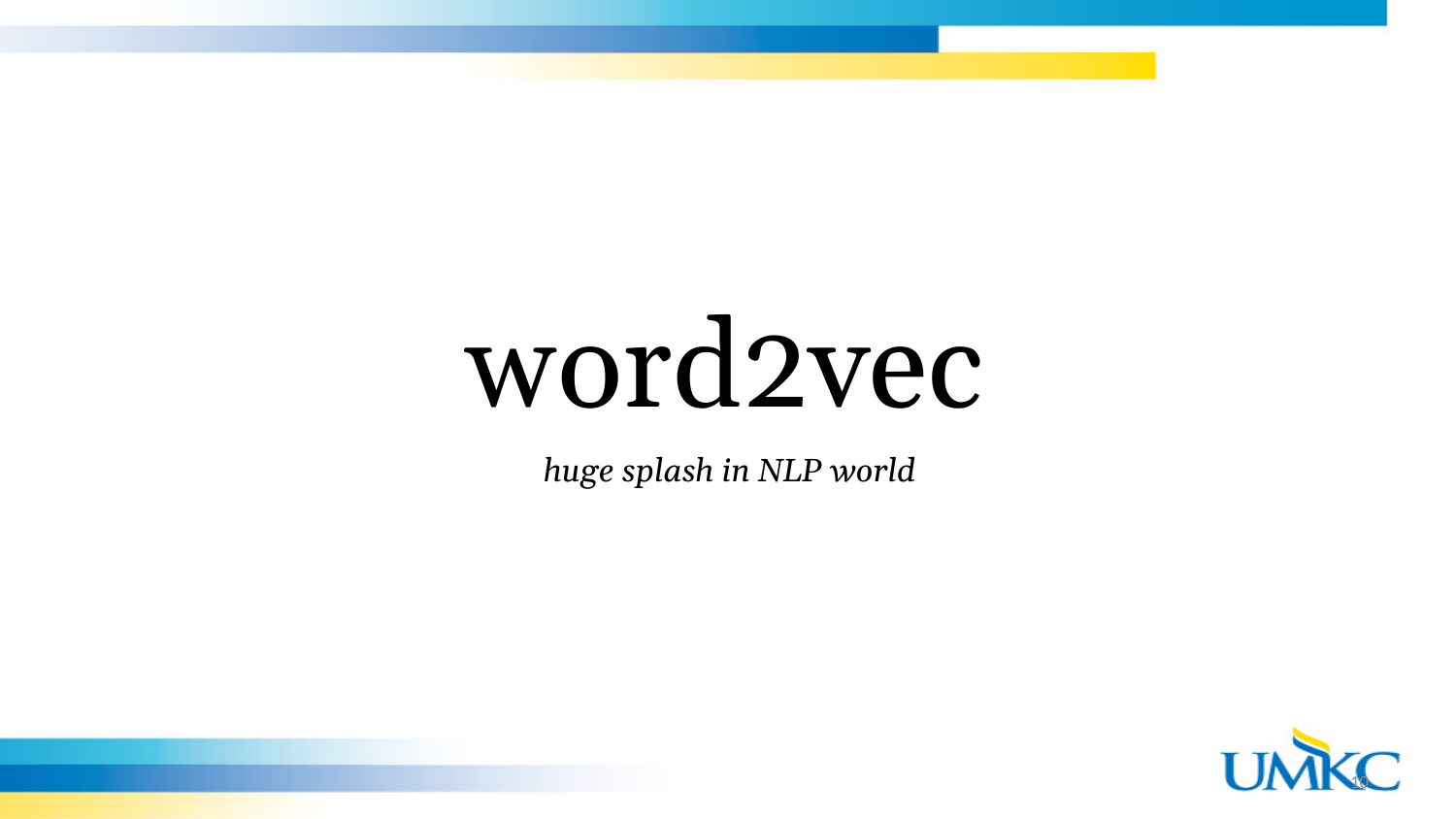

word2vec
huge splash in NLP world
10